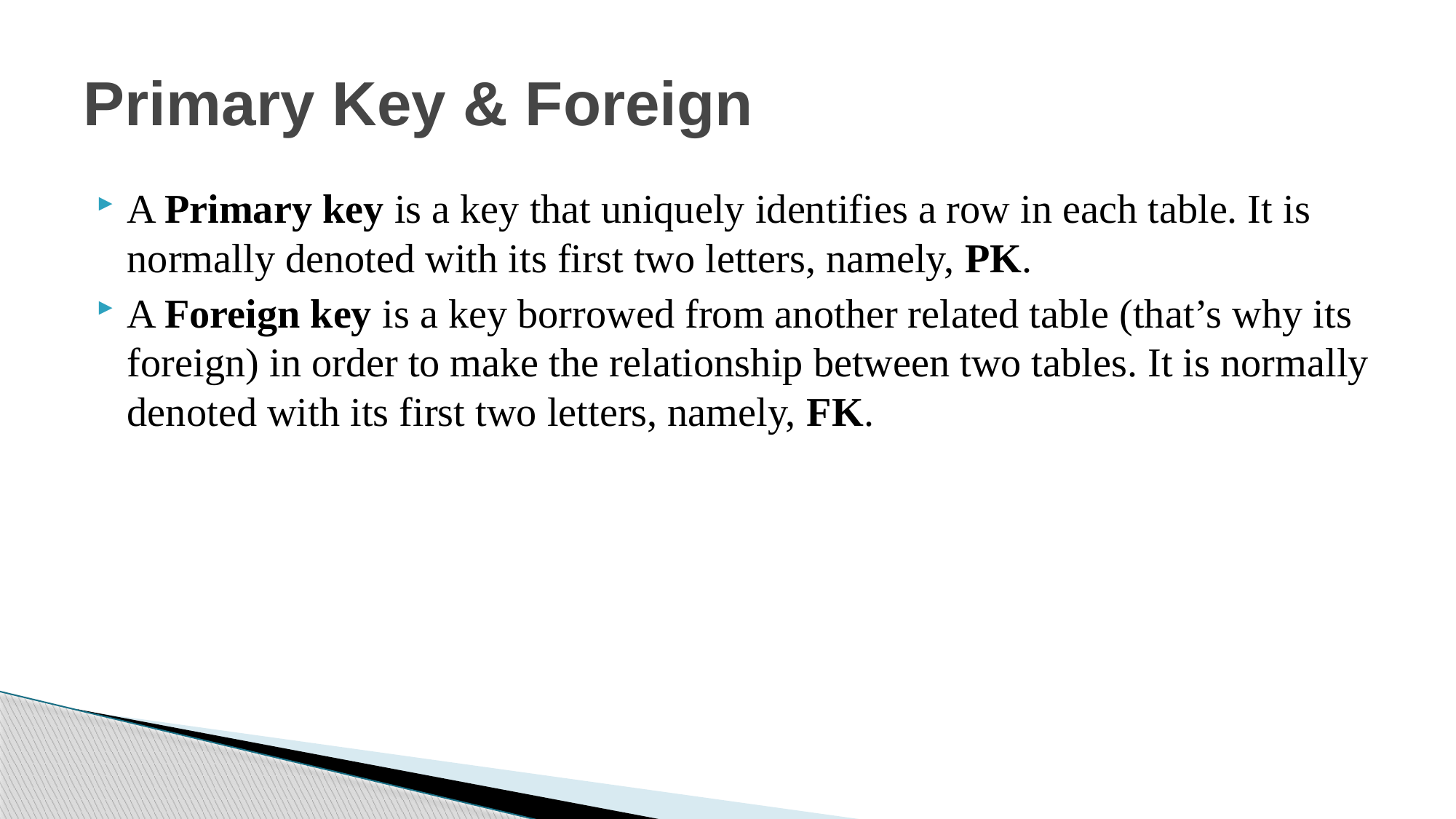

# Primary Key & Foreign
A Primary key is a key that uniquely identifies a row in each table. It is normally denoted with its first two letters, namely, PK.
A Foreign key is a key borrowed from another related table (that’s why its foreign) in order to make the relationship between two tables. It is normally denoted with its first two letters, namely, FK.